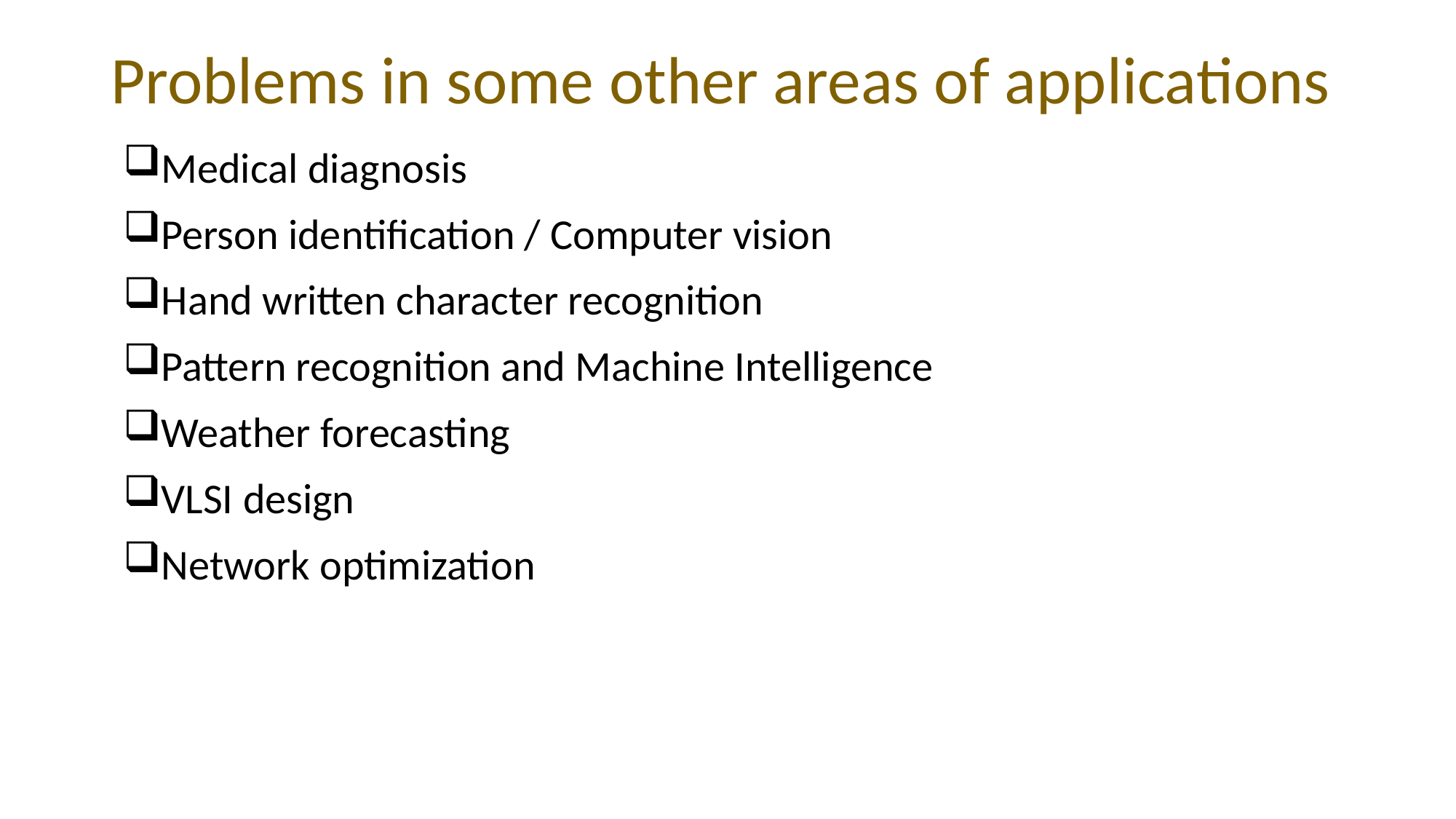

# Problems in some other areas of applications
Medical diagnosis
Person identification / Computer vision
Hand written character recognition
Pattern recognition and Machine Intelligence
Weather forecasting
VLSI design
Network optimization